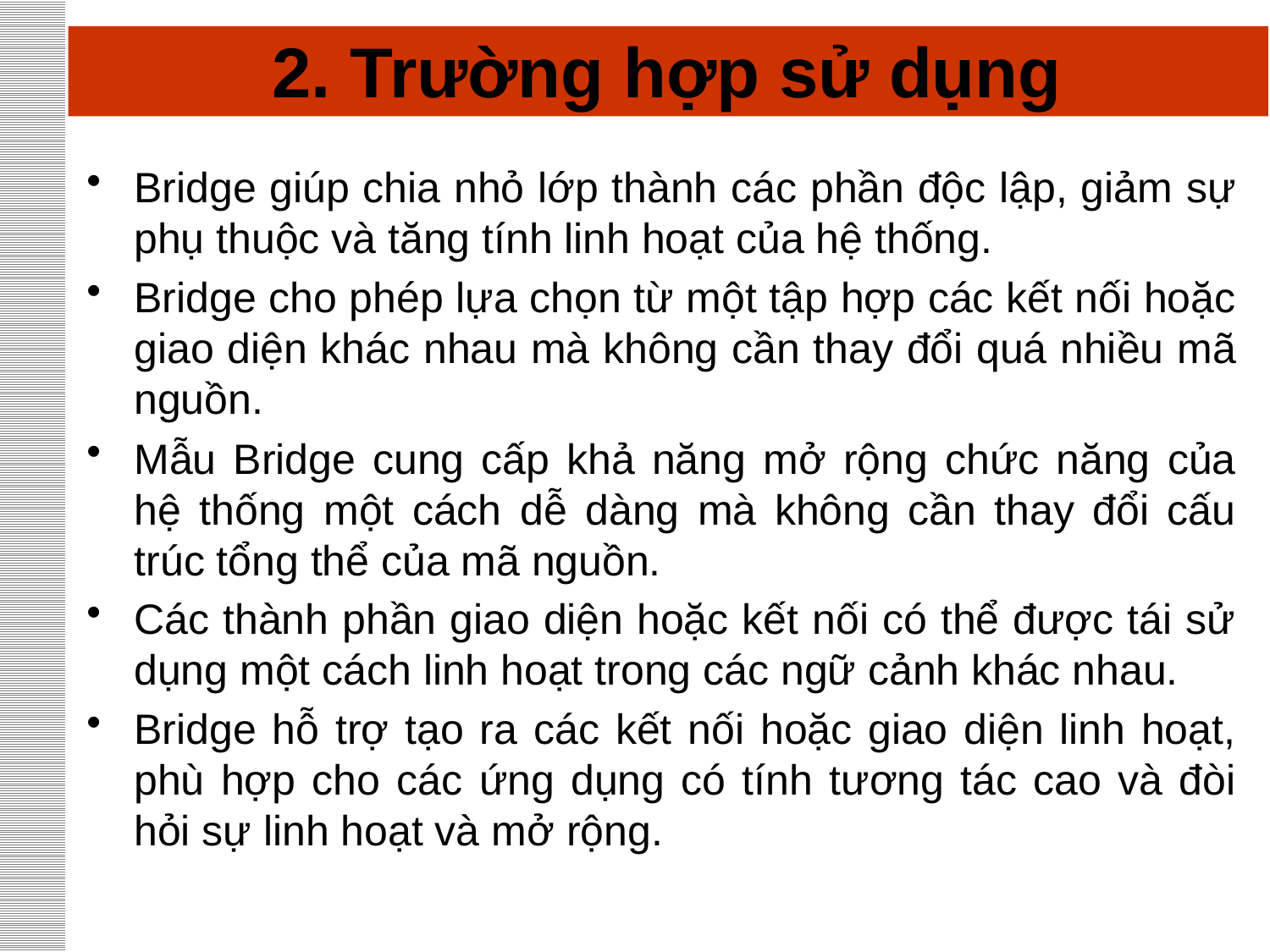

# 2. Trường hợp sử dụng
Bridge giúp chia nhỏ lớp thành các phần độc lập, giảm sự phụ thuộc và tăng tính linh hoạt của hệ thống.
Bridge cho phép lựa chọn từ một tập hợp các kết nối hoặc giao diện khác nhau mà không cần thay đổi quá nhiều mã nguồn.
Mẫu Bridge cung cấp khả năng mở rộng chức năng của hệ thống một cách dễ dàng mà không cần thay đổi cấu trúc tổng thể của mã nguồn.
Các thành phần giao diện hoặc kết nối có thể được tái sử dụng một cách linh hoạt trong các ngữ cảnh khác nhau.
Bridge hỗ trợ tạo ra các kết nối hoặc giao diện linh hoạt, phù hợp cho các ứng dụng có tính tương tác cao và đòi hỏi sự linh hoạt và mở rộng.